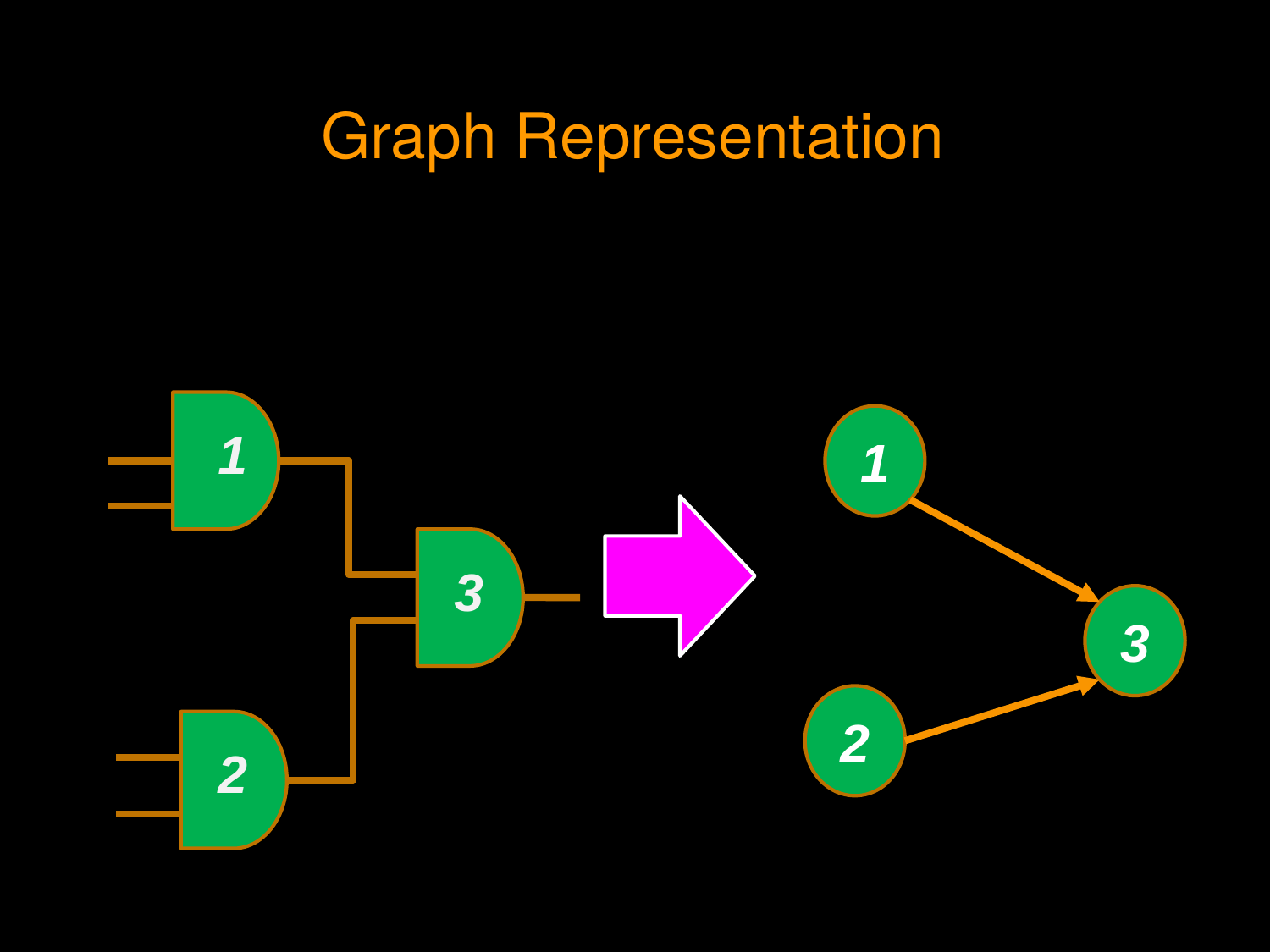

Graph Representation

1

3

2
1
3
2